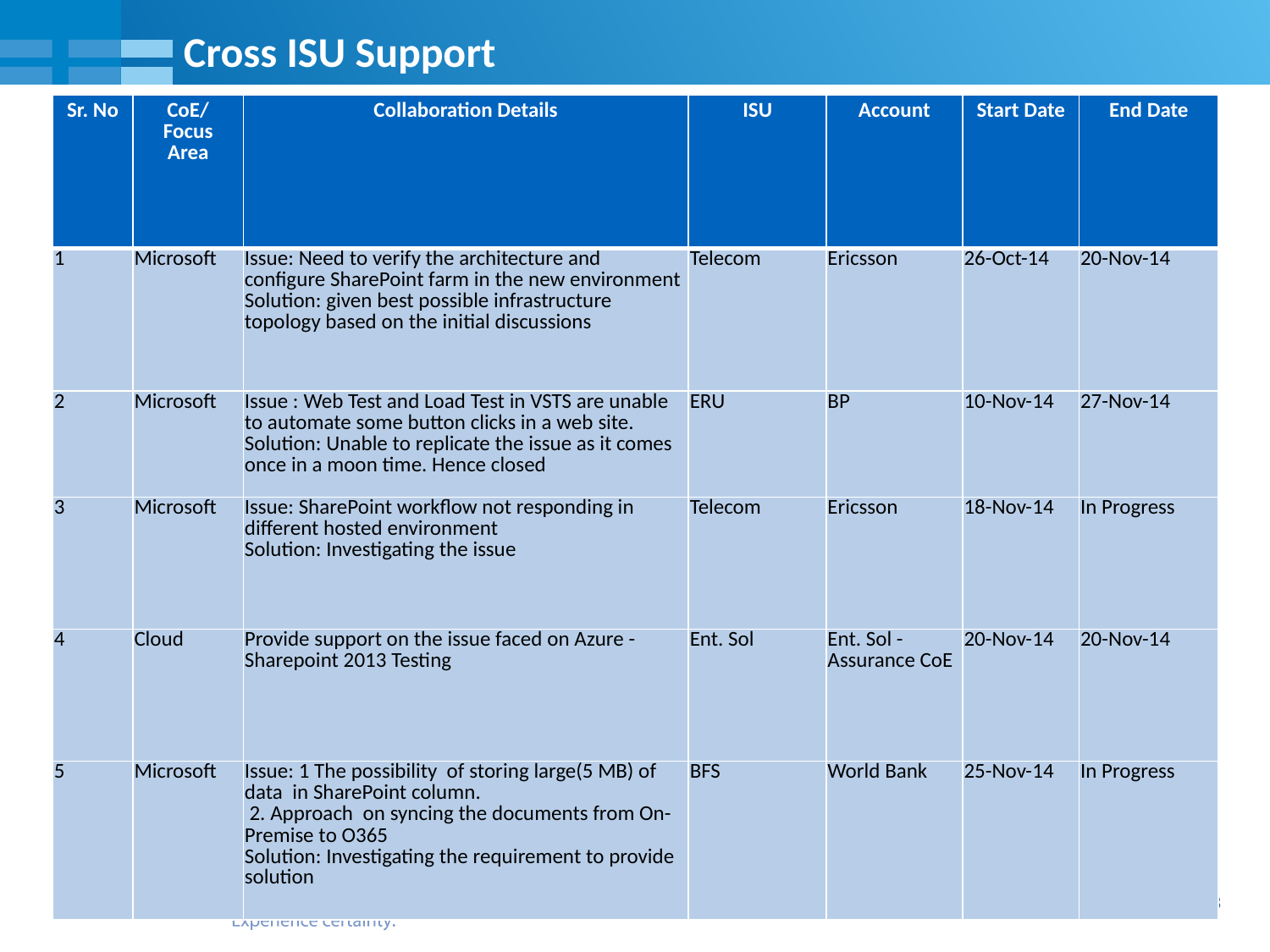

# Cross ISU Support
| Sr. No | CoE/ Focus Area | Collaboration Details | ISU | Account | Start Date | End Date |
| --- | --- | --- | --- | --- | --- | --- |
| 1 | Microsoft | Issue: Need to verify the architecture and configure SharePoint farm in the new environment Solution: given best possible infrastructure topology based on the initial discussions | Telecom | Ericsson | 26-Oct-14 | 20-Nov-14 |
| 2 | Microsoft | Issue : Web Test and Load Test in VSTS are unable to automate some button clicks in a web site. Solution: Unable to replicate the issue as it comes once in a moon time. Hence closed | ERU | BP | 10-Nov-14 | 27-Nov-14 |
| 3 | Microsoft | Issue: SharePoint workflow not responding in different hosted environment Solution: Investigating the issue | Telecom | Ericsson | 18-Nov-14 | In Progress |
| 4 | Cloud | Provide support on the issue faced on Azure - Sharepoint 2013 Testing | Ent. Sol | Ent. Sol - Assurance CoE | 20-Nov-14 | 20-Nov-14 |
| 5 | Microsoft | Issue: 1 The possibility of storing large(5 MB) of data in SharePoint column. 2. Approach on syncing the documents from On-Premise to O365 Solution: Investigating the requirement to provide solution | BFS | World Bank | 25-Nov-14 | In Progress |